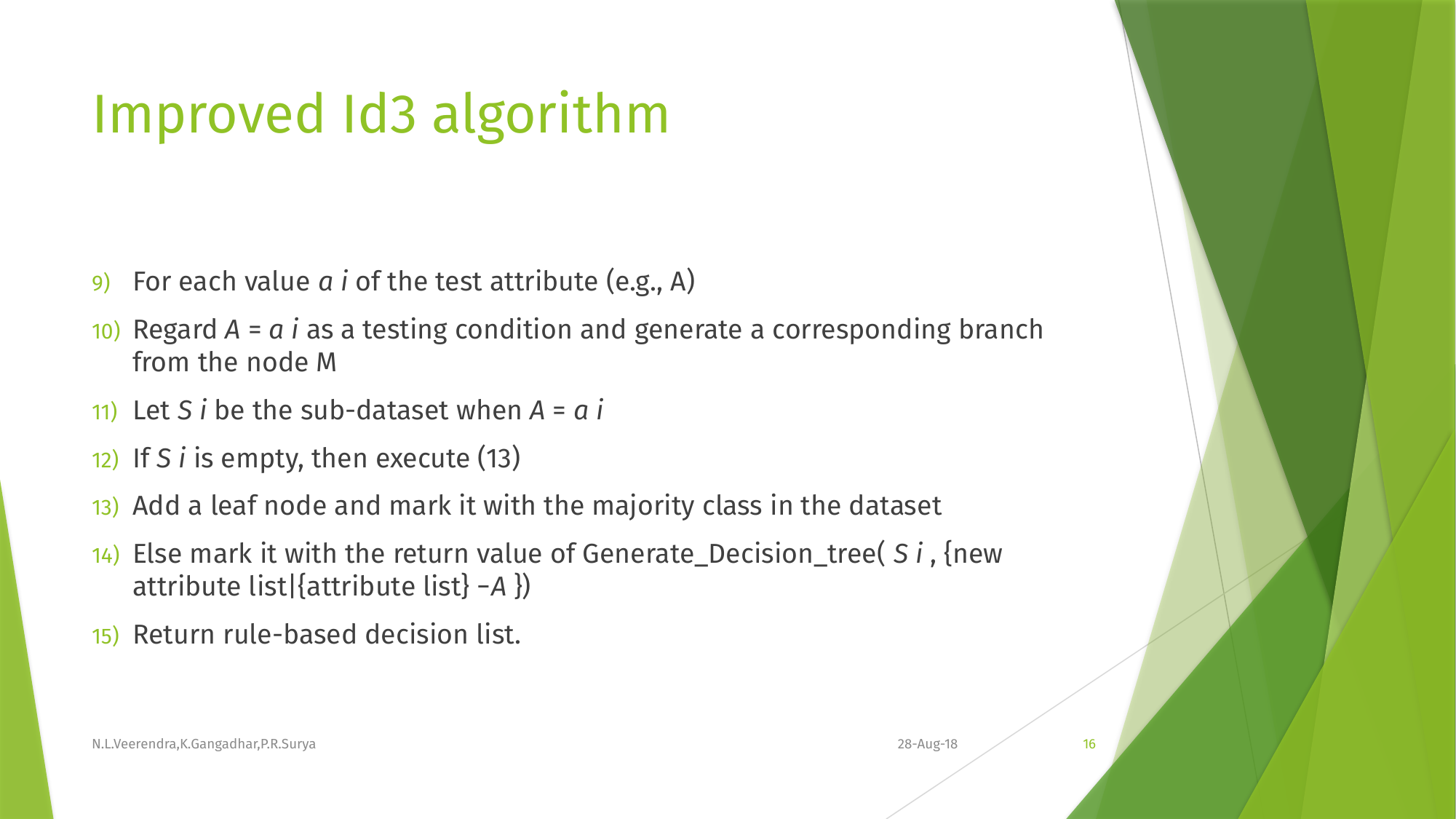

# Improved Id3 algorithm
For each value a i of the test attribute (e.g., A)
Regard A = a i as a testing condition and generate a corresponding branch from the node M
Let S i be the sub-dataset when A = a i
If S i is empty, then execute (13)
Add a leaf node and mark it with the majority class in the dataset
Else mark it with the return value of Generate_Decision_tree( S i , {new attribute list|{attribute list} −A })
Return rule-based decision list.

N.L.Veerendra,K.Gangadhar,P.R.Surya
28-Aug-18
16